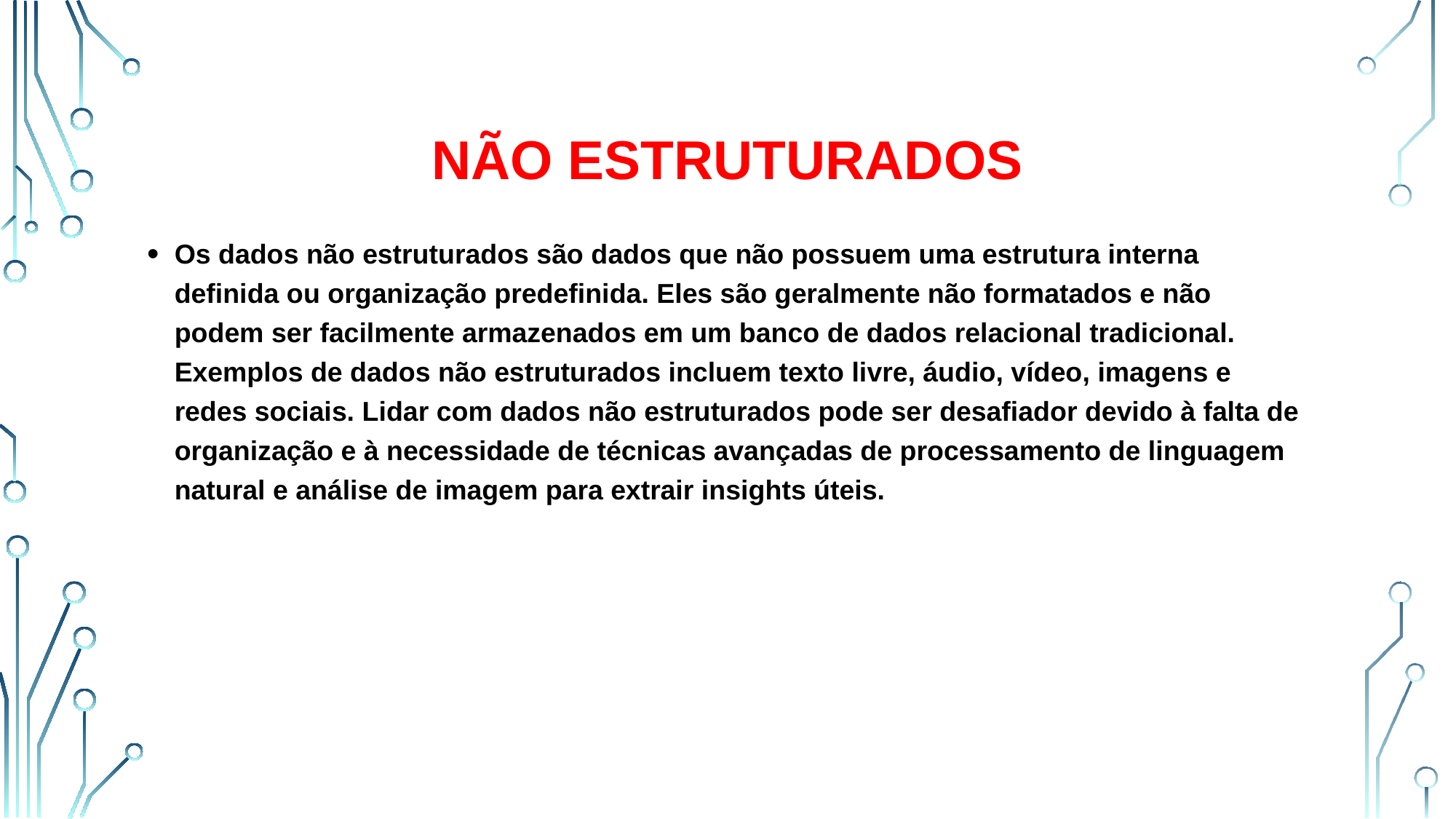

# Não estruturados
Os dados não estruturados são dados que não possuem uma estrutura interna definida ou organização predefinida. Eles são geralmente não formatados e não podem ser facilmente armazenados em um banco de dados relacional tradicional. Exemplos de dados não estruturados incluem texto livre, áudio, vídeo, imagens e redes sociais. Lidar com dados não estruturados pode ser desafiador devido à falta de organização e à necessidade de técnicas avançadas de processamento de linguagem natural e análise de imagem para extrair insights úteis.